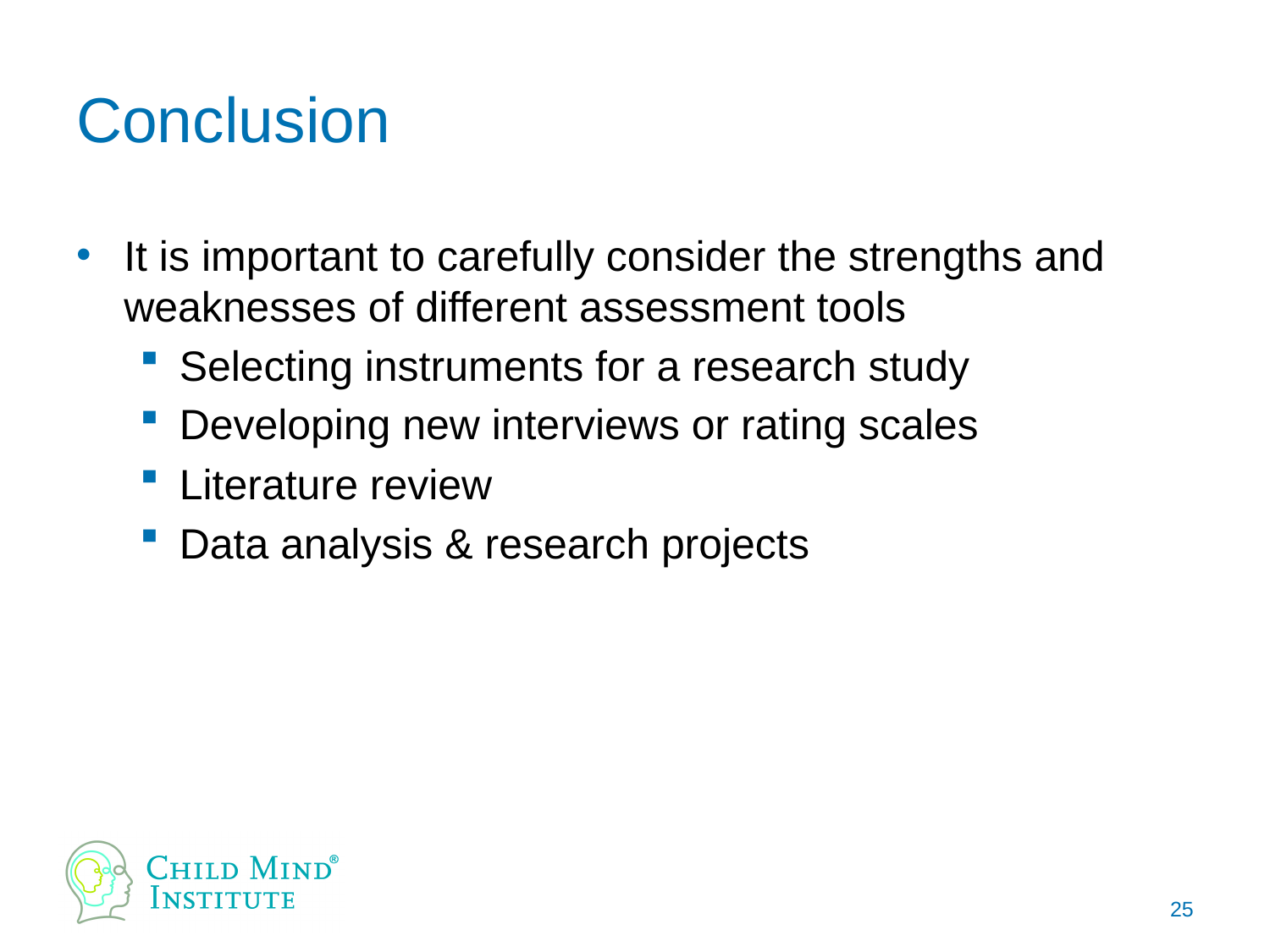

# Conclusion
It is important to carefully consider the strengths and weaknesses of different assessment tools
Selecting instruments for a research study
Developing new interviews or rating scales
Literature review
Data analysis & research projects
25